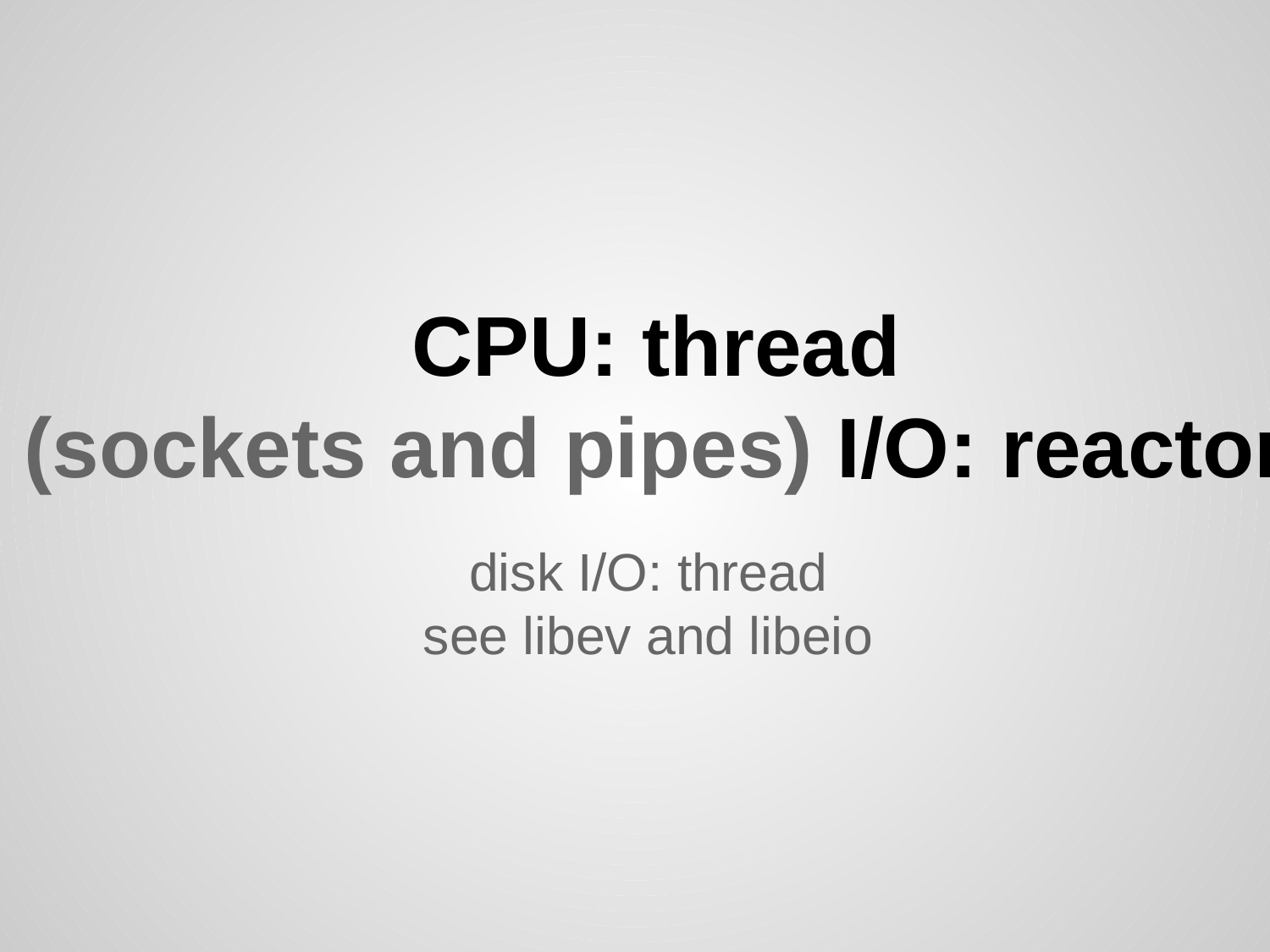

# CPU: thread
(sockets and pipes) I/O: reactor
disk I/O: thread
see libev and libeio